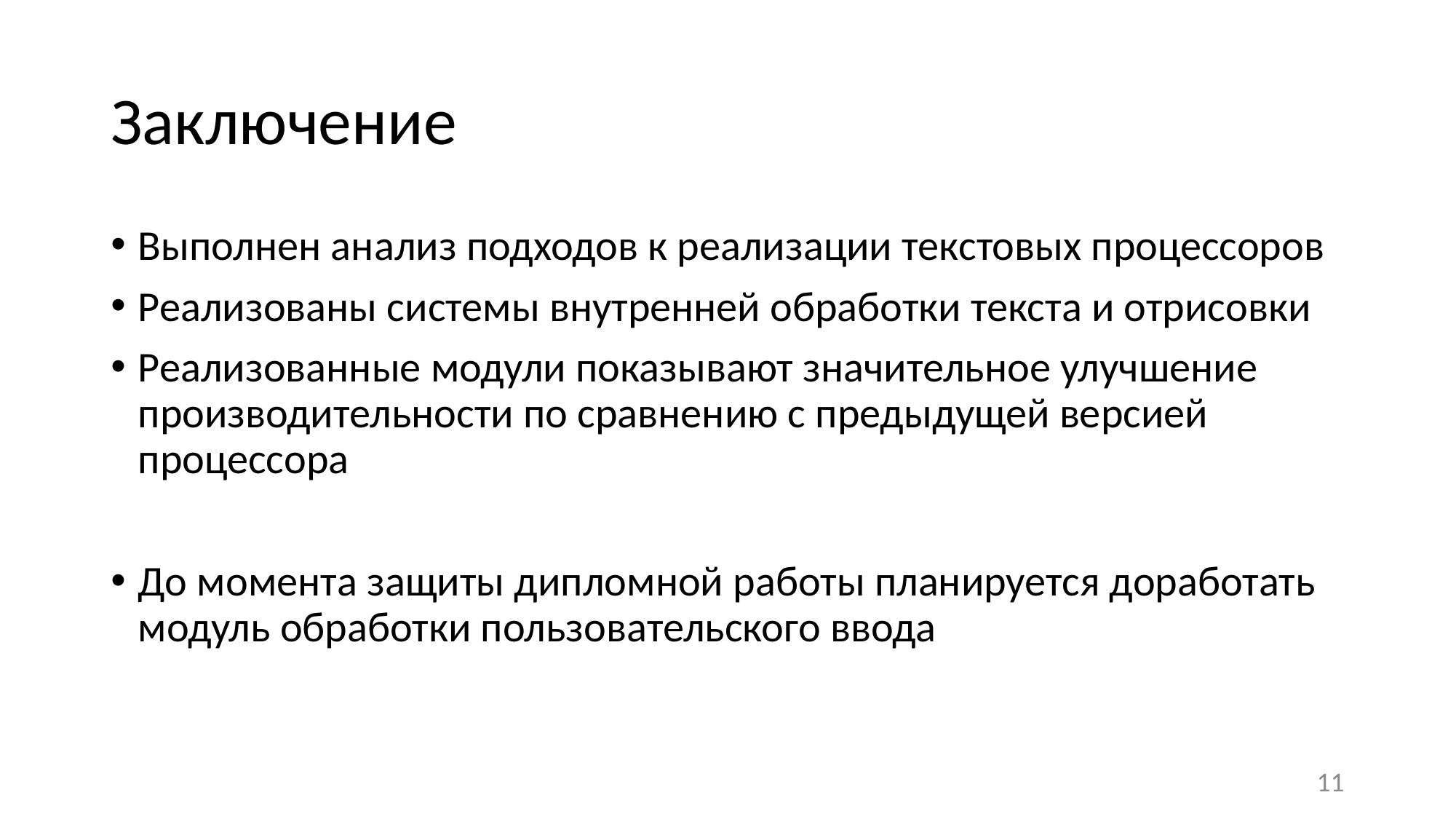

# Заключение
Выполнен анализ подходов к реализации текстовых процессоров
Реализованы системы внутренней обработки текста и отрисовки
Реализованные модули показывают значительное улучшение производительности по сравнению с предыдущей версией процессора

До момента защиты дипломной работы планируется доработать модуль обработки пользовательского ввода
11